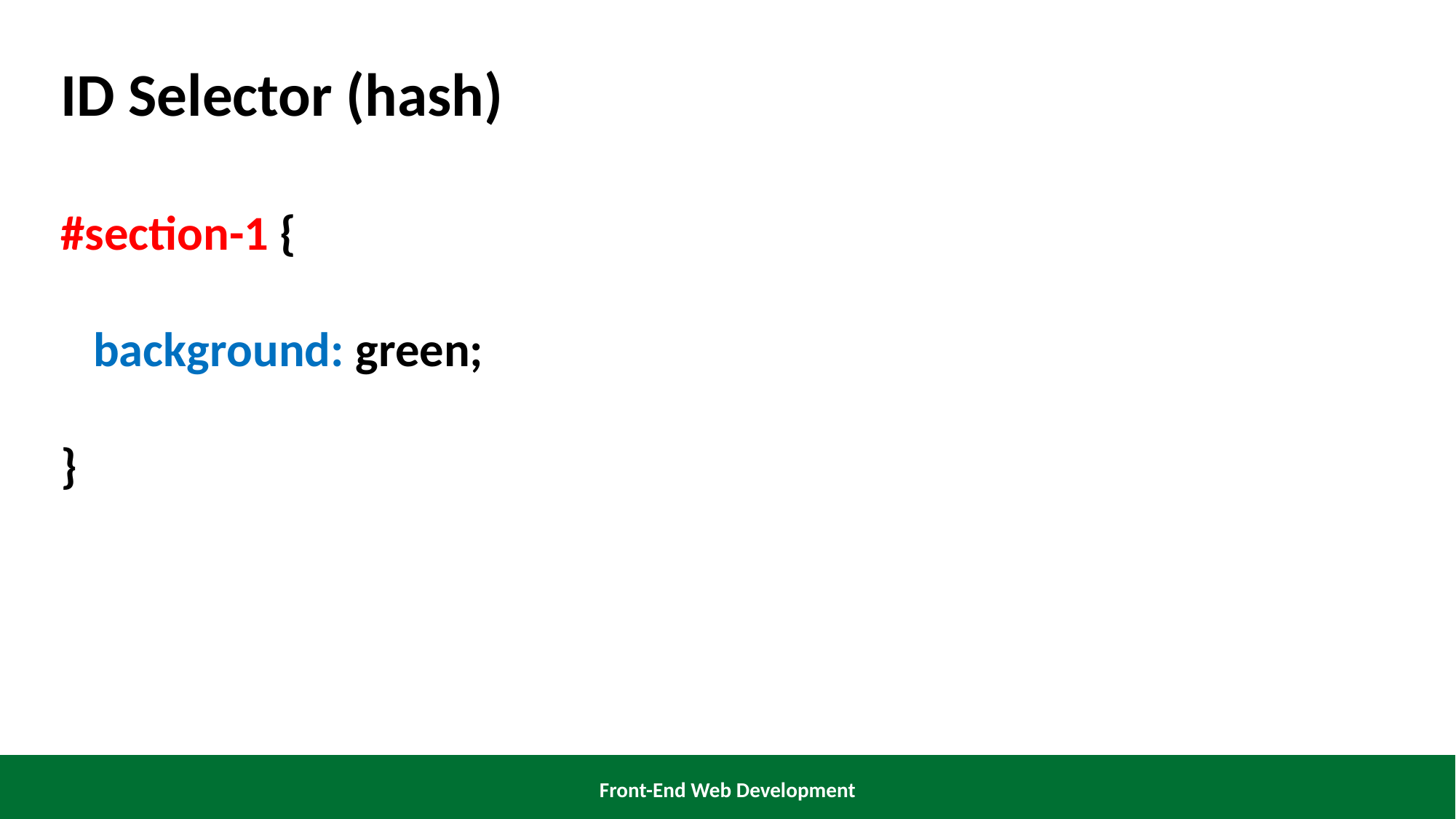

ID Selector (hash)

#section-1 {

   background: green;

}